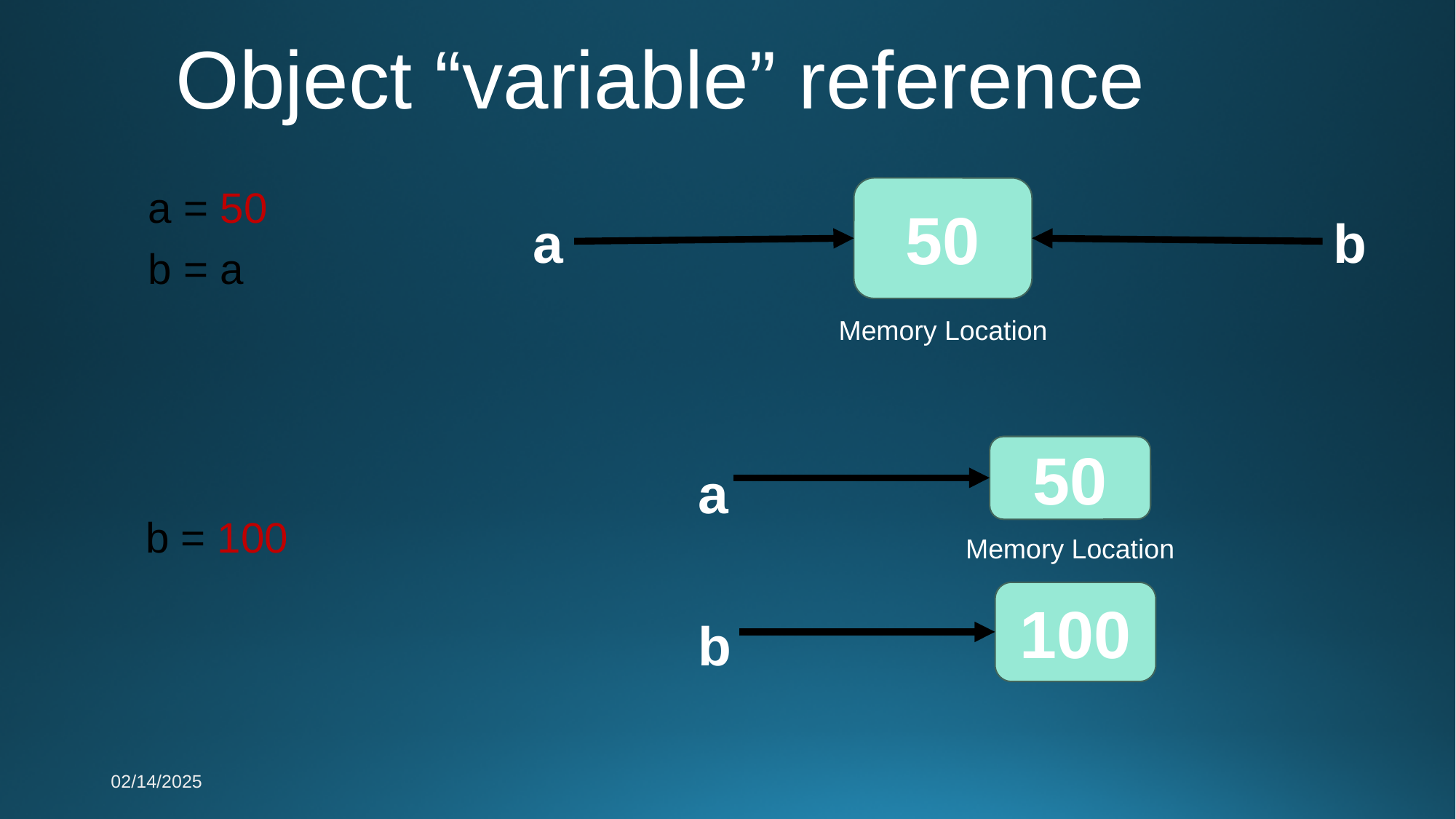

# Object “variable” reference
50
a
b
Memory Location
a = 50
b = a

50
a
Memory Location
100
b
b = 100

02/14/2025
13